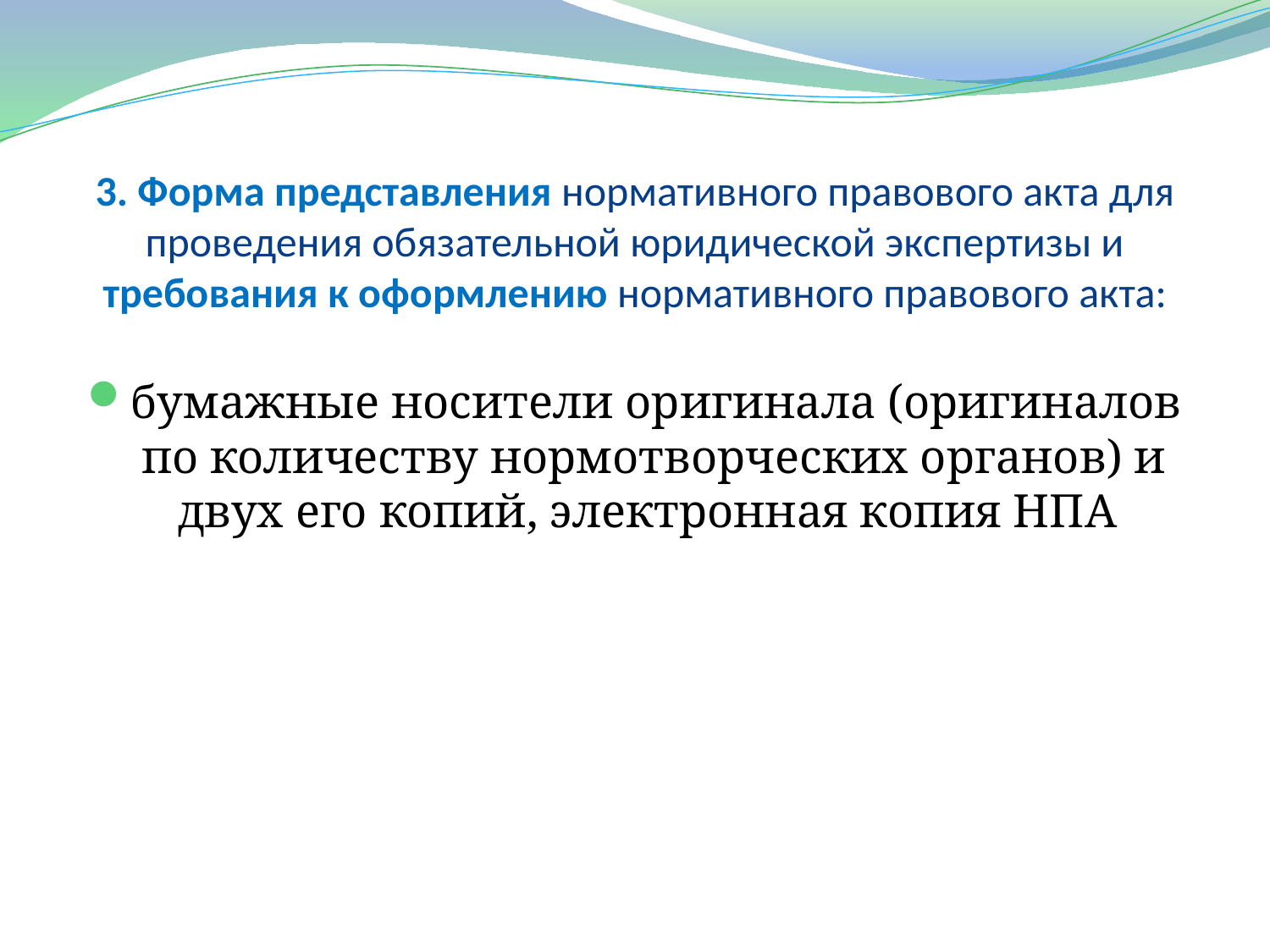

# 3. Форма представления нормативного правового акта для проведения обязательной юридической экспертизы и требования к оформлению нормативного правового акта:
бумажные носители оригинала (оригиналов по количеству нормотворческих органов) и двух его копий, электронная копия НПА